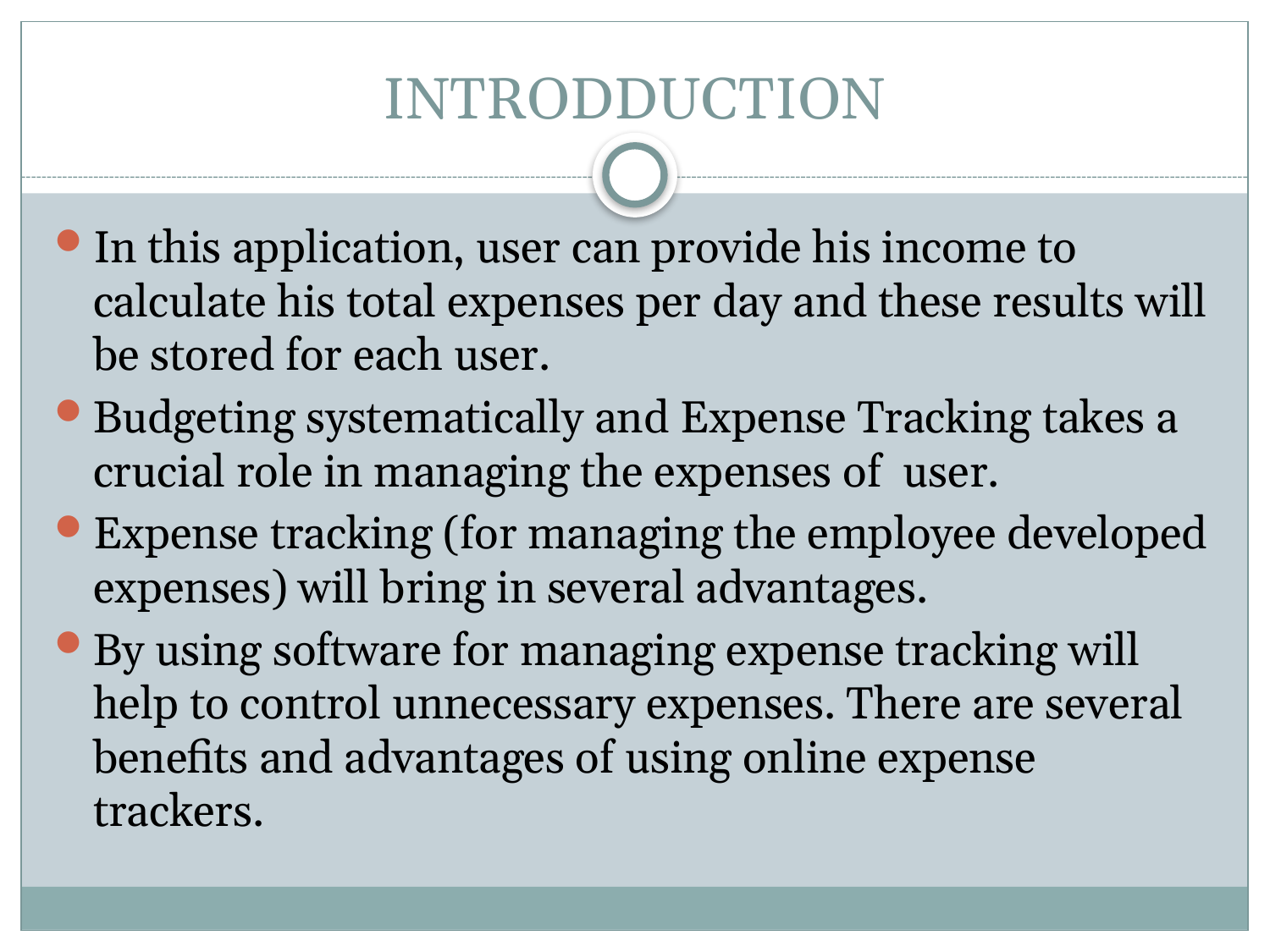

# INTRODDUCTION
In this application, user can provide his income to calculate his total expenses per day and these results will be stored for each user.
Budgeting systematically and Expense Tracking takes a crucial role in managing the expenses of  user.
Expense tracking (for managing the employee developed expenses) will bring in several advantages.
By using software for managing expense tracking will help to control unnecessary expenses. There are several benefits and advantages of using online expense trackers.